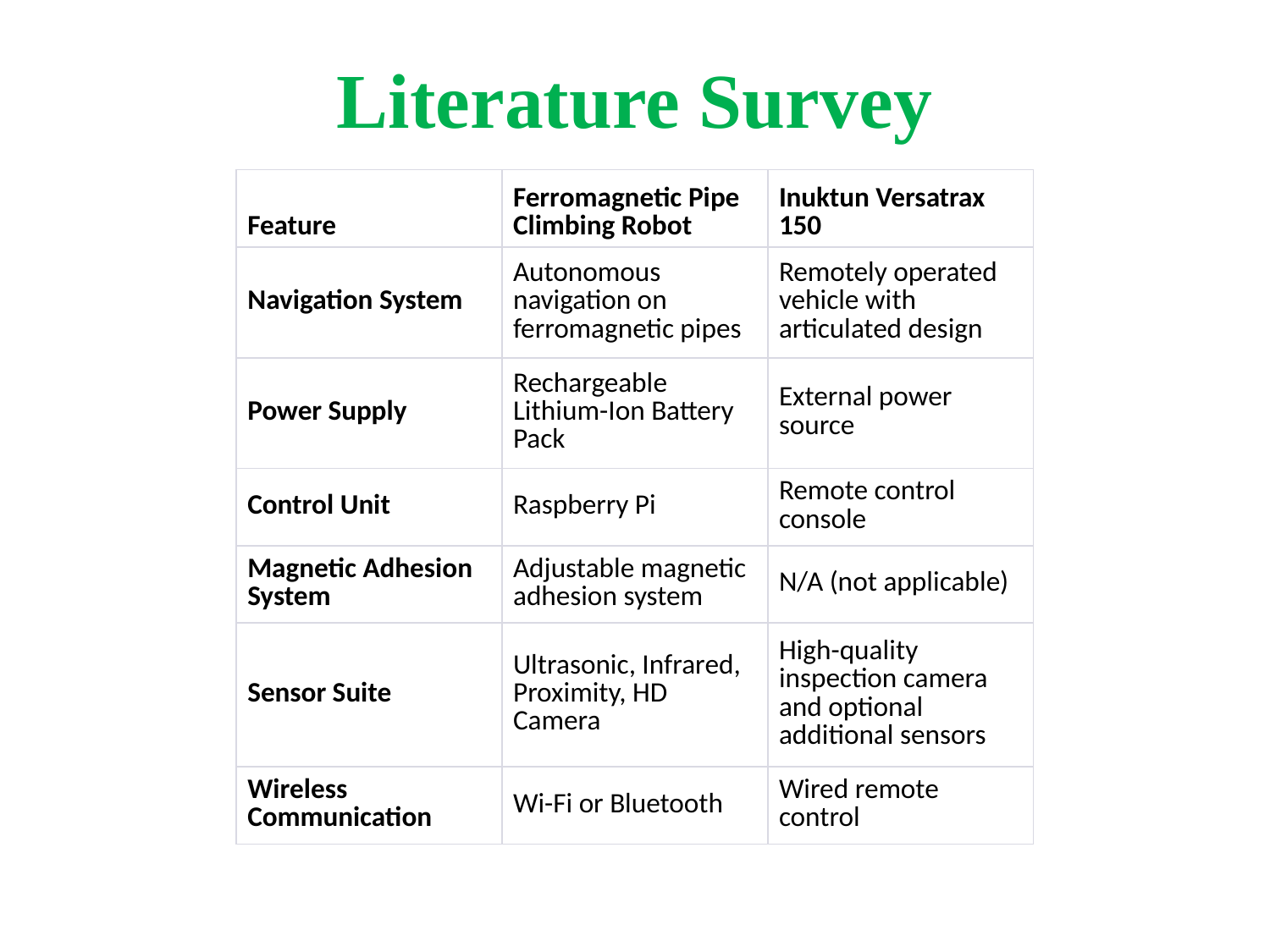

# Literature Survey
| Feature | Ferromagnetic Pipe Climbing Robot | Inuktun Versatrax 150 |
| --- | --- | --- |
| Navigation System | Autonomous navigation on ferromagnetic pipes | Remotely operated vehicle with articulated design |
| Power Supply | Rechargeable Lithium-Ion Battery Pack | External power source |
| Control Unit | Raspberry Pi | Remote control console |
| Magnetic Adhesion System | Adjustable magnetic adhesion system | N/A (not applicable) |
| Sensor Suite | Ultrasonic, Infrared, Proximity, HD Camera | High-quality inspection camera and optional additional sensors |
| Wireless Communication | Wi-Fi or Bluetooth | Wired remote control |